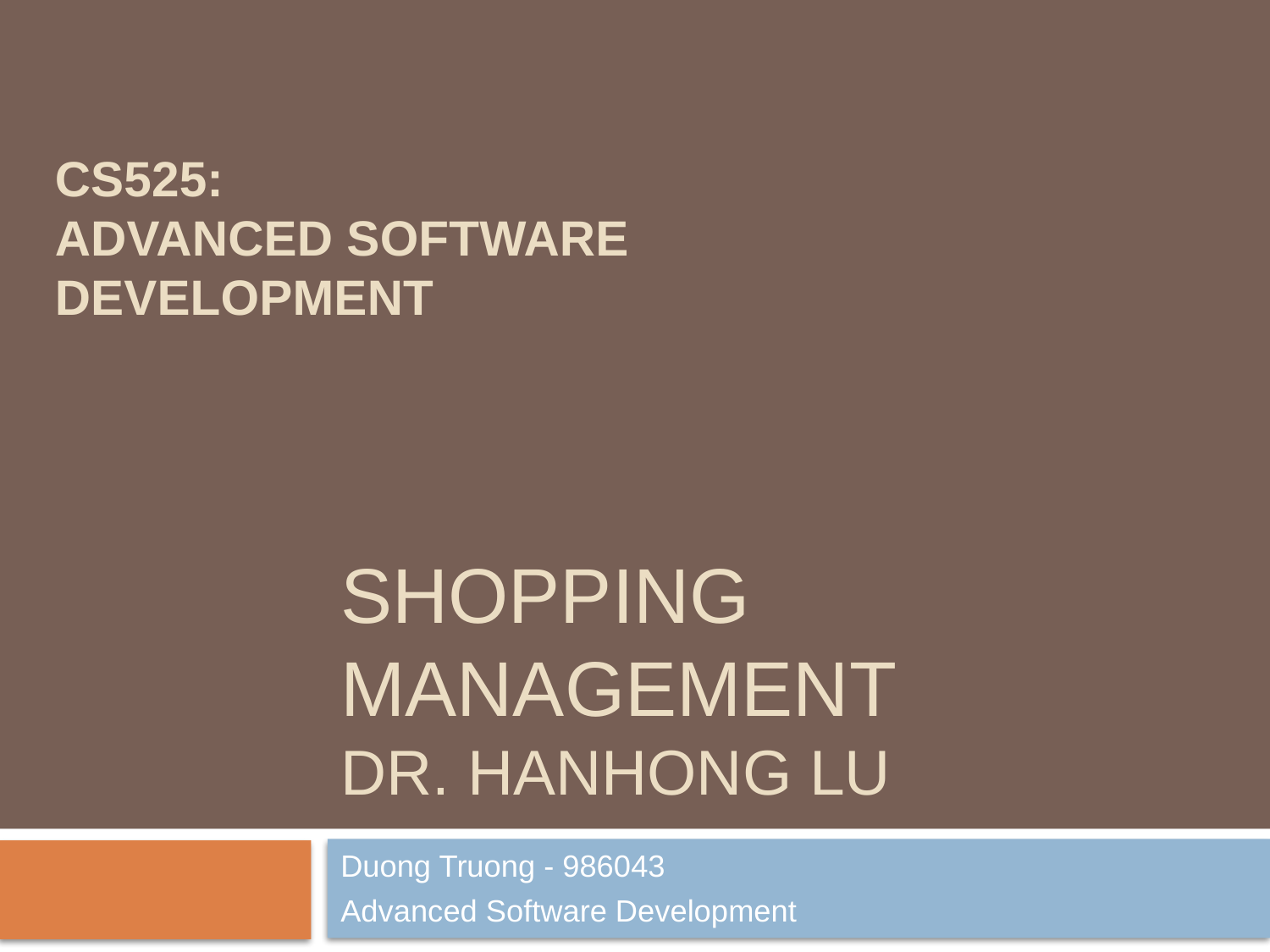

CS525:
Advanced Software Development
# Shopping management Dr. HanHong Lu
Duong Truong - 986043
Advanced Software Development